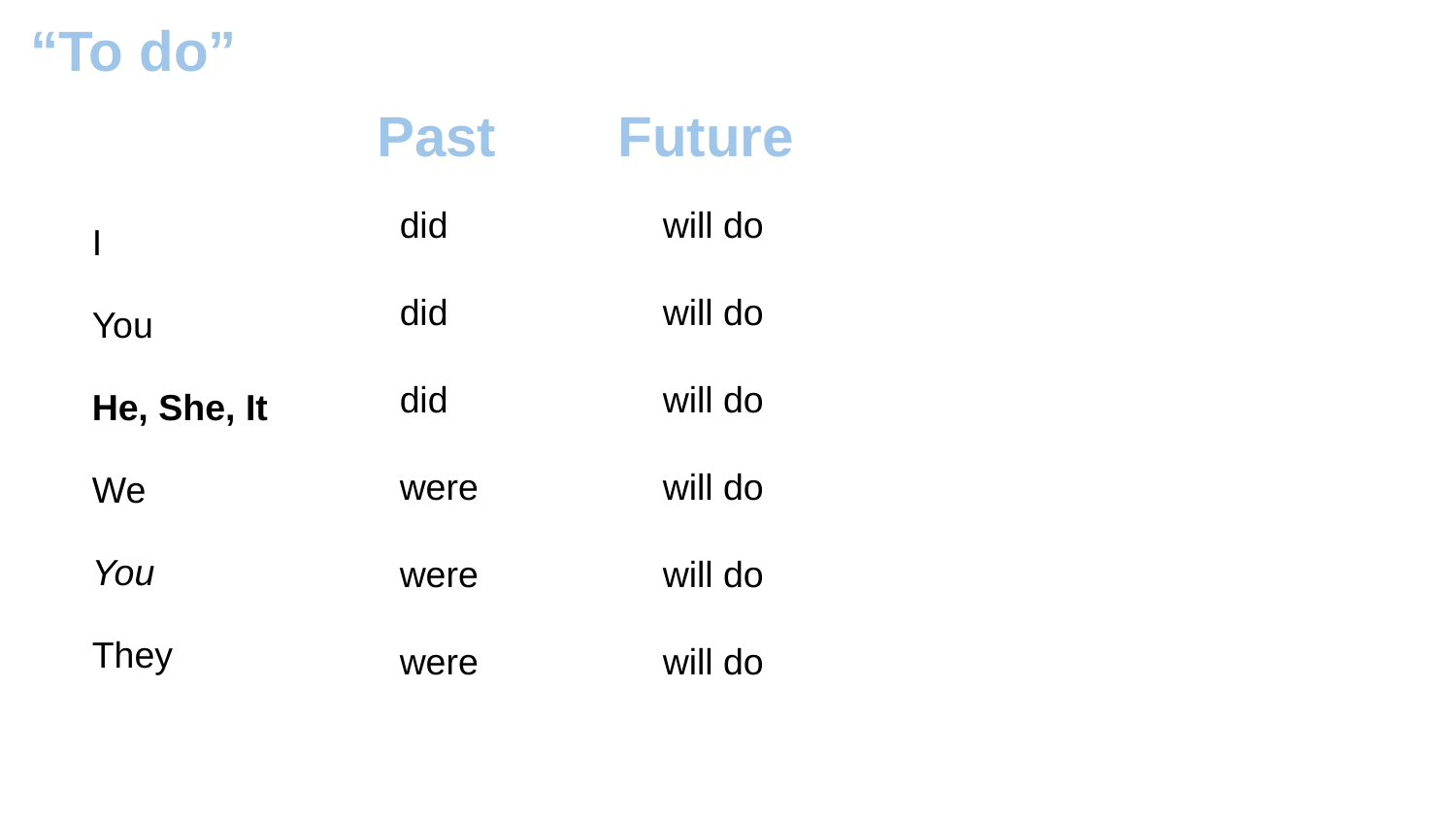

“To do”
Past
Future
did

did

did

were

were

were

will do

will do

will do

will do

will do

will do

I
You
He, She, It
We
You
They